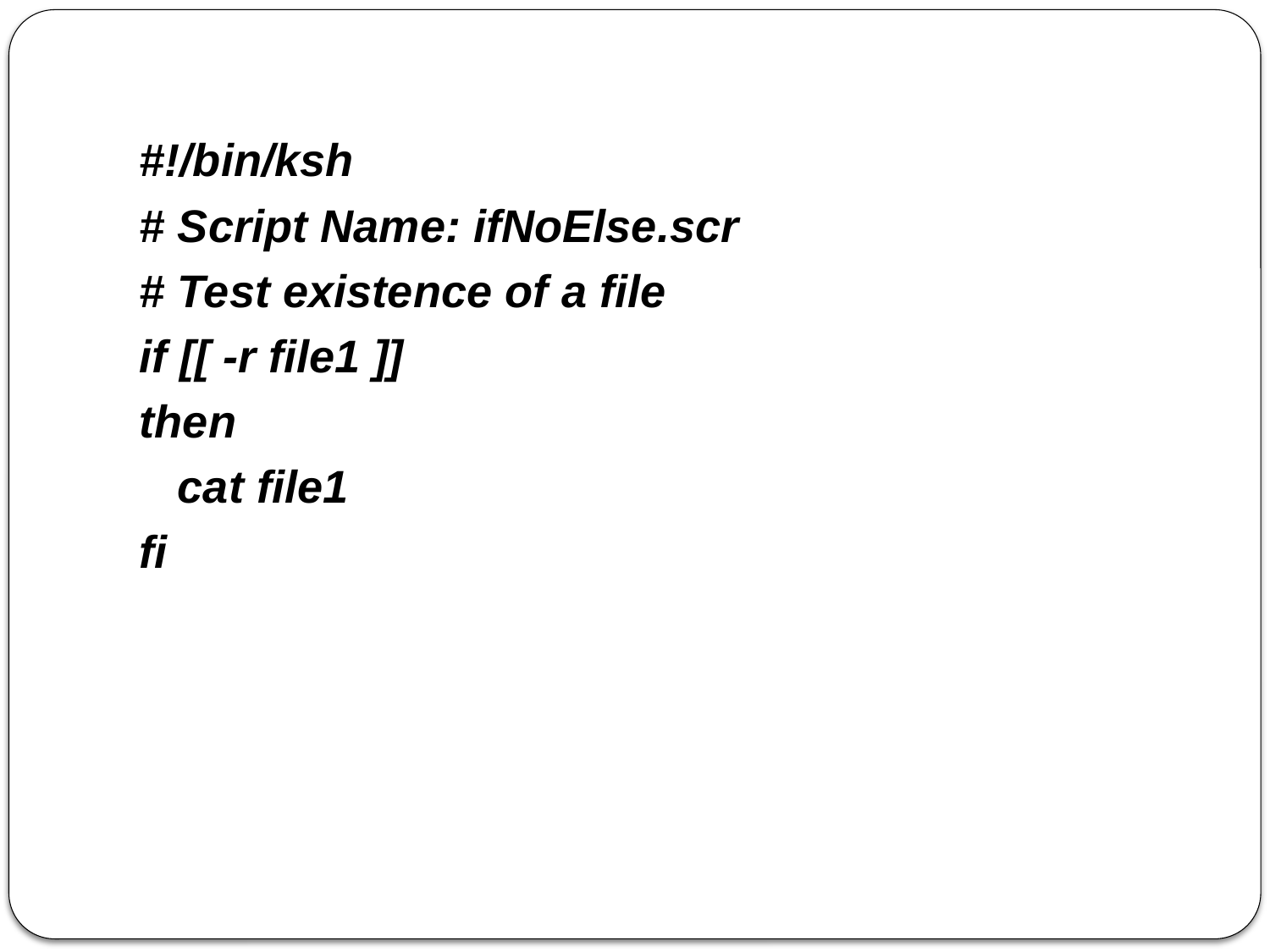

#!/bin/ksh
# Script Name: ifNoElse.scr
# Test existence of a file
if [[ -r file1 ]]
then
	cat file1
fi